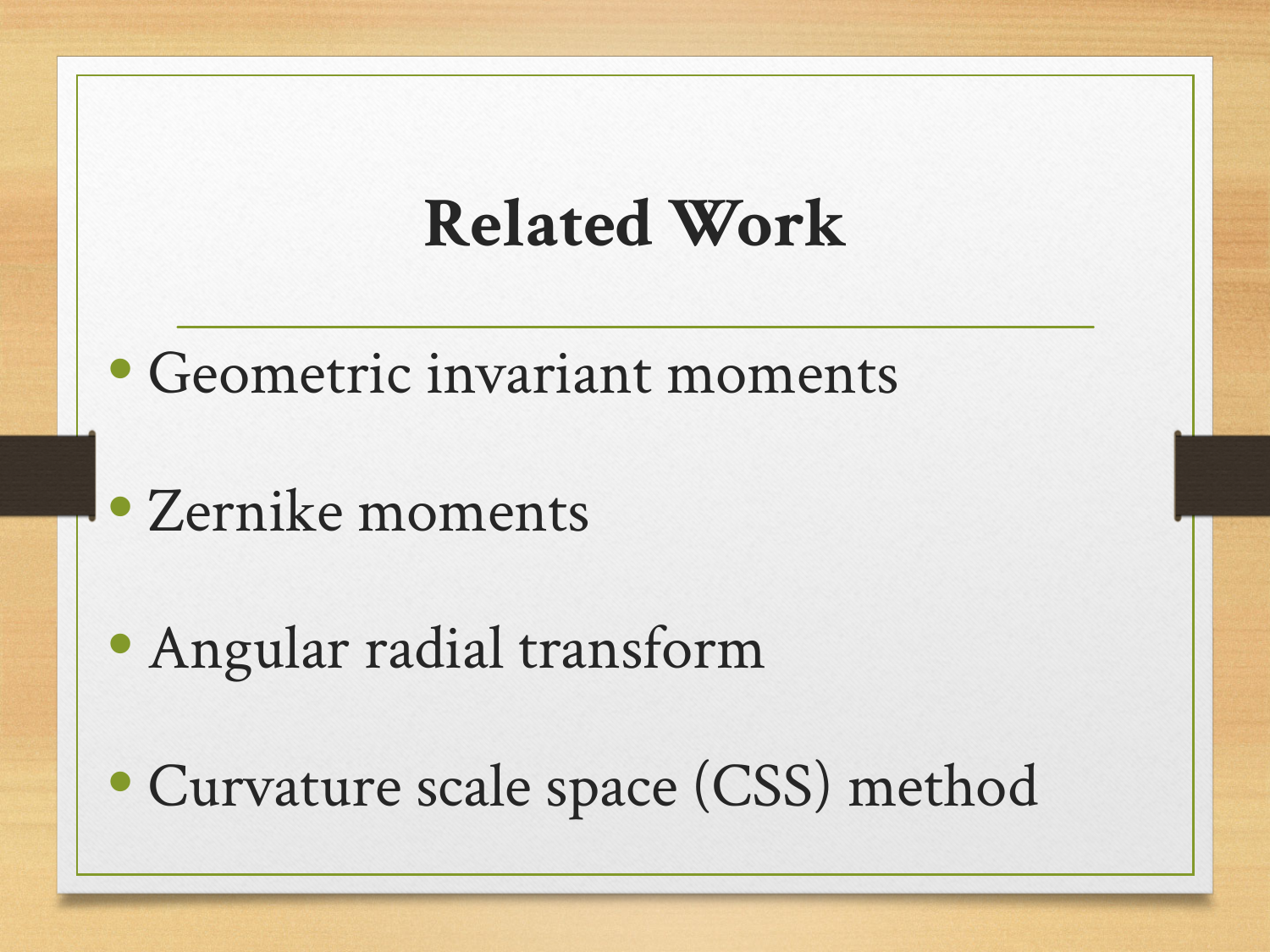

# Related Work
Geometric invariant moments
Zernike moments
Angular radial transform
Curvature scale space (CSS) method